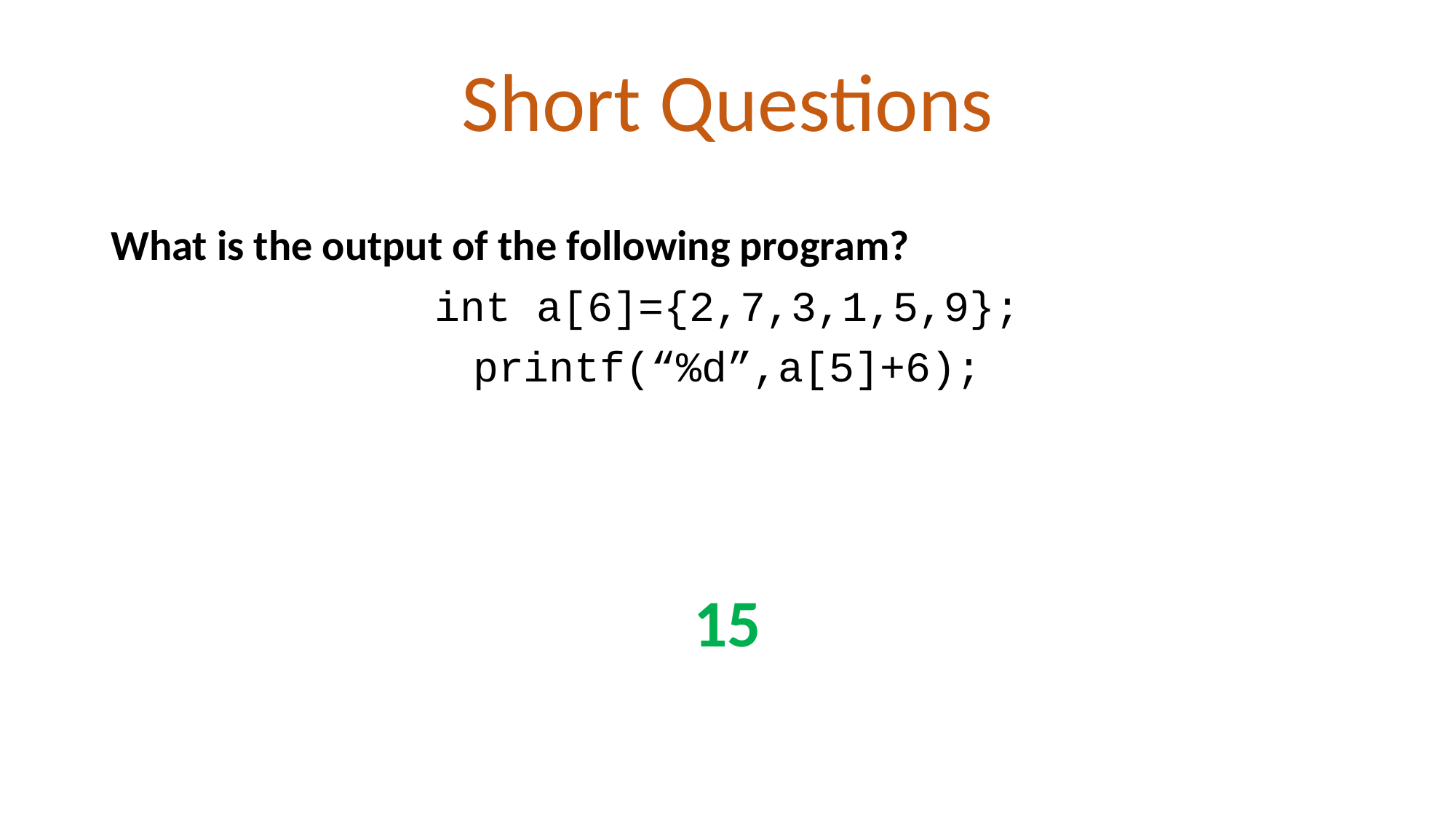

# Short Questions
What is the output of the following program?
int a[6]={2,7,3,1,5,9};
printf(“%d”,a[5]+6);

15